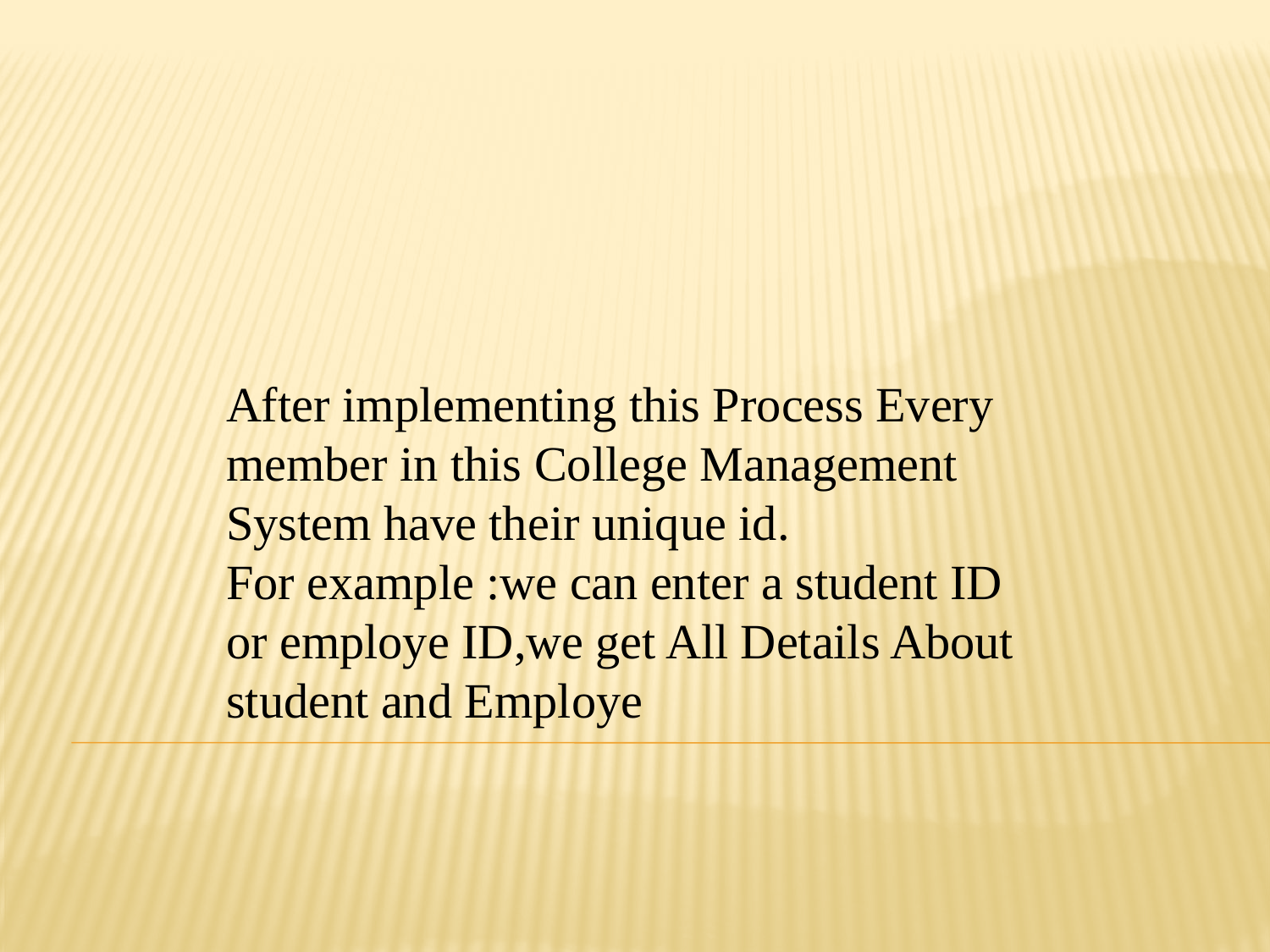

After implementing this Process Every member in this College Management System have their unique id.
For example :we can enter a student ID or employe ID,we get All Details About student and Employe